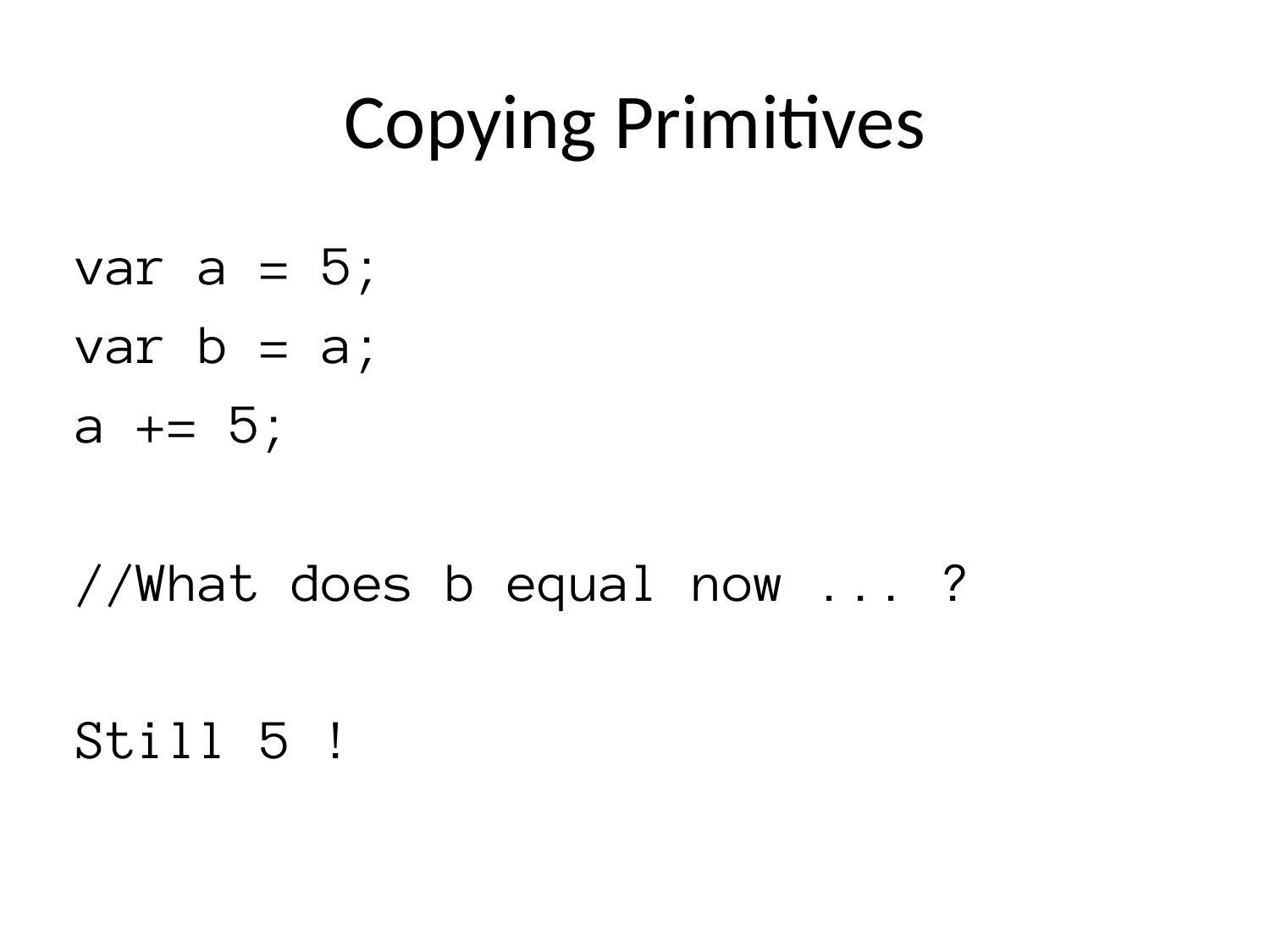

# Copying Primitives
var a = 5;
var b = a;
a += 5;

//What does b equal now ... ?

Still 5 !